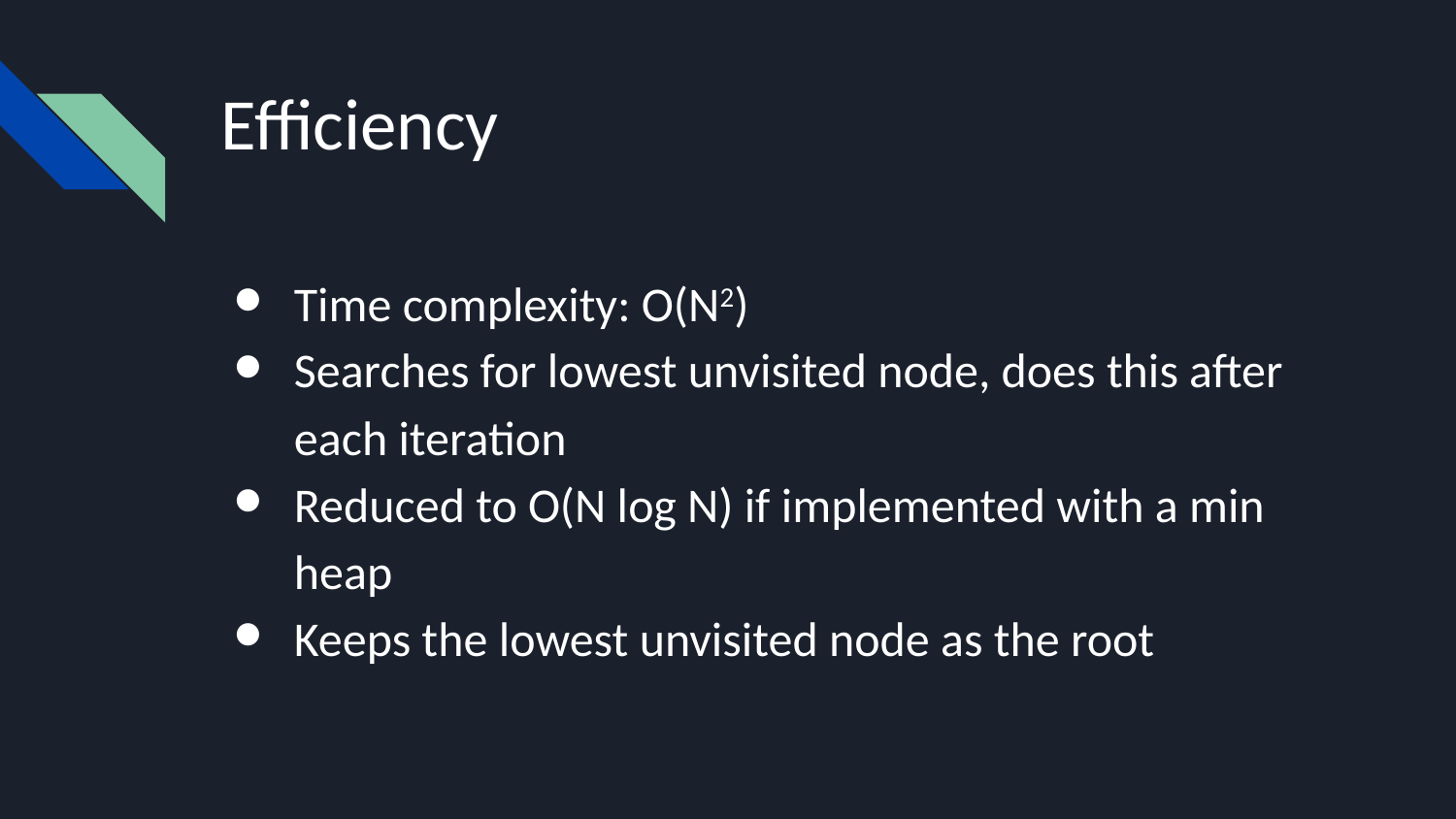

# Efficiency
Time complexity: O(N2)
Searches for lowest unvisited node, does this after each iteration
Reduced to O(N log N) if implemented with a min heap
Keeps the lowest unvisited node as the root